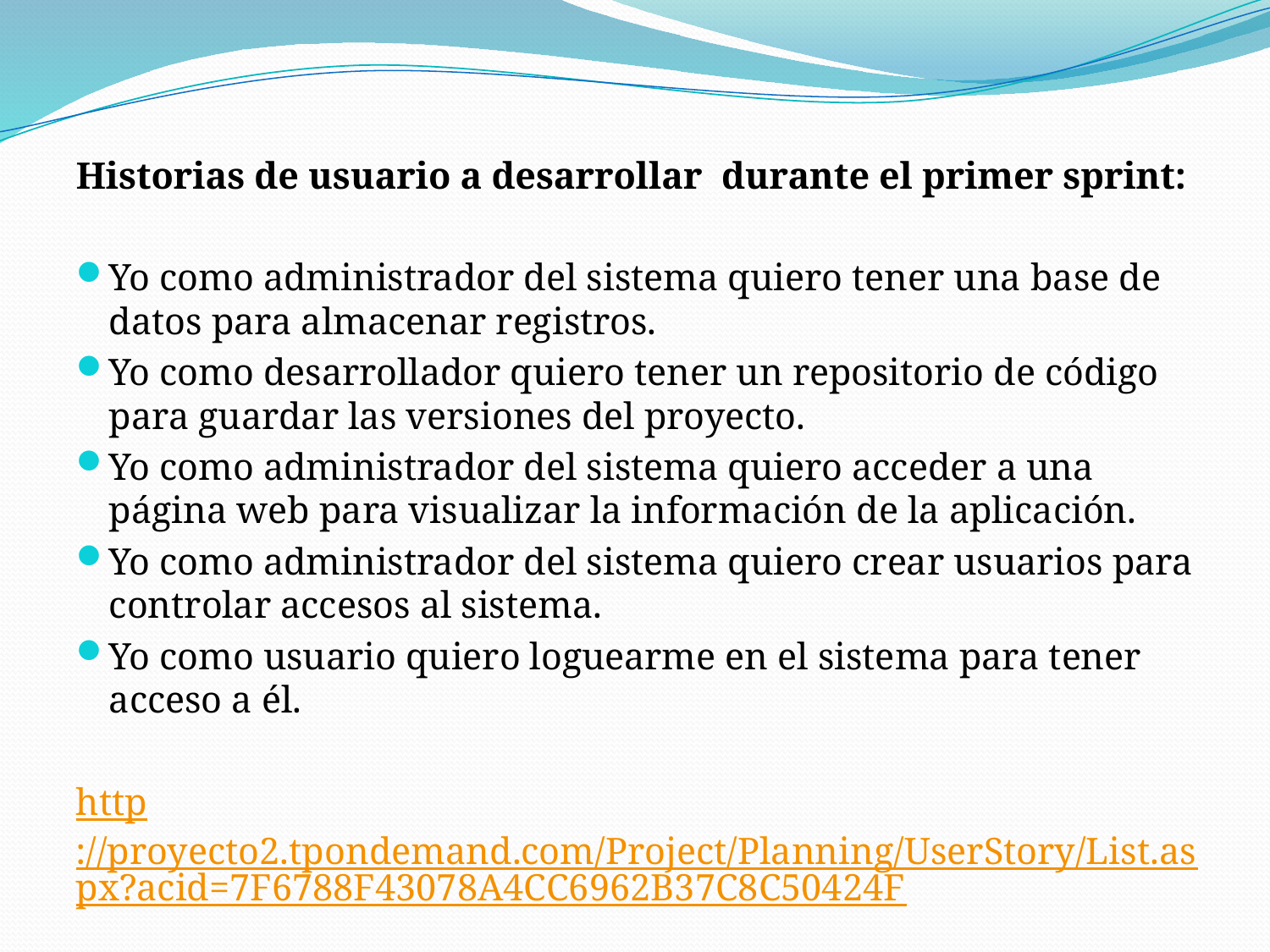

Historias de usuario a desarrollar  durante el primer sprint:

Yo como administrador del sistema quiero tener una base de datos para almacenar registros.
Yo como desarrollador quiero tener un repositorio de código para guardar las versiones del proyecto.
Yo como administrador del sistema quiero acceder a una página web para visualizar la información de la aplicación.
Yo como administrador del sistema quiero crear usuarios para controlar accesos al sistema.
Yo como usuario quiero loguearme en el sistema para tener acceso a él.

http://proyecto2.tpondemand.com/Project/Planning/UserStory/List.aspx?acid=7F6788F43078A4CC6962B37C8C50424F